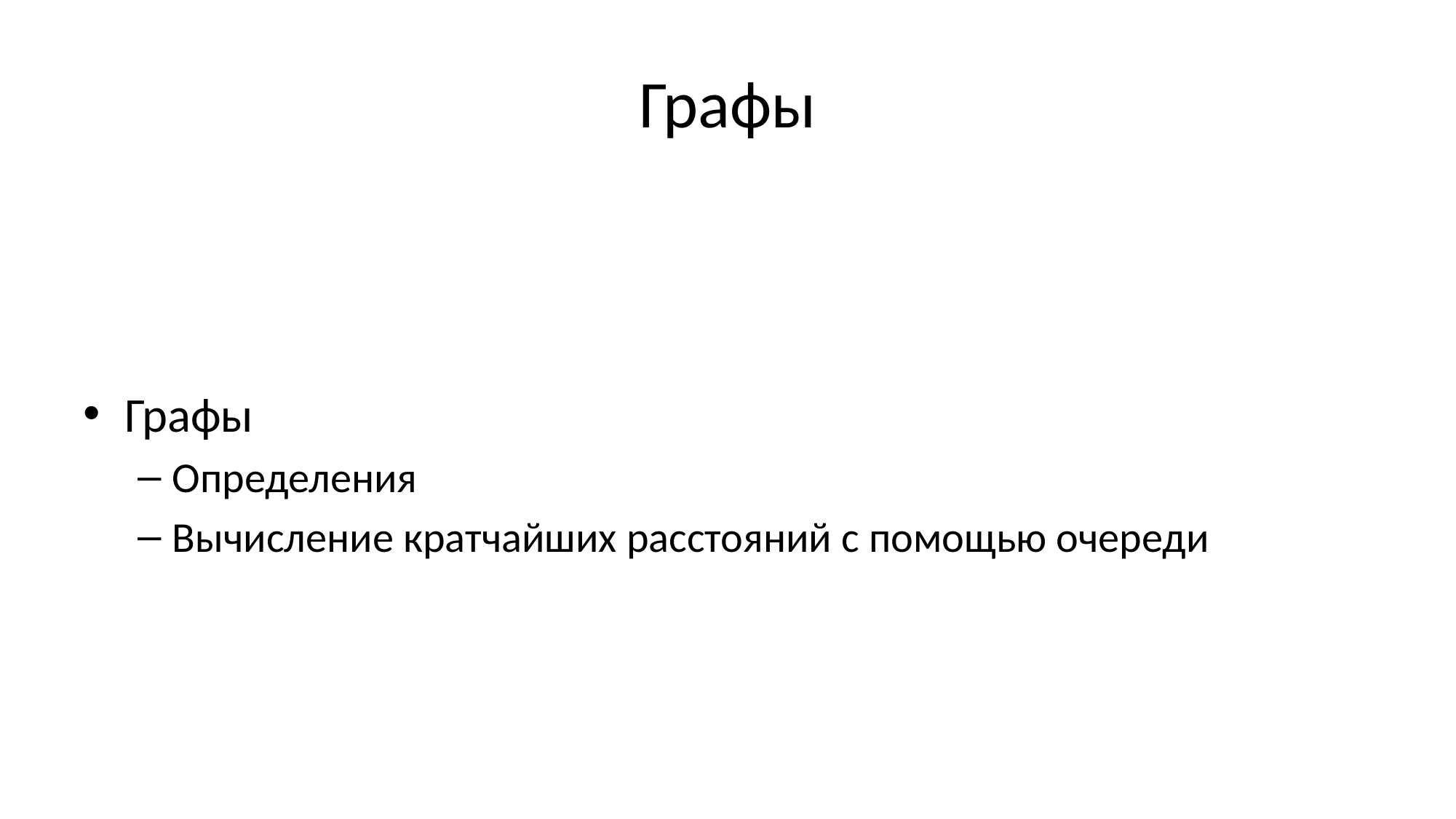

# Графы
Очередь
Реализация с помощью списка
Реализация с помощью циклического буфера
Графы
Определения
Вычисление кратчайших расстояний с помощью очереди